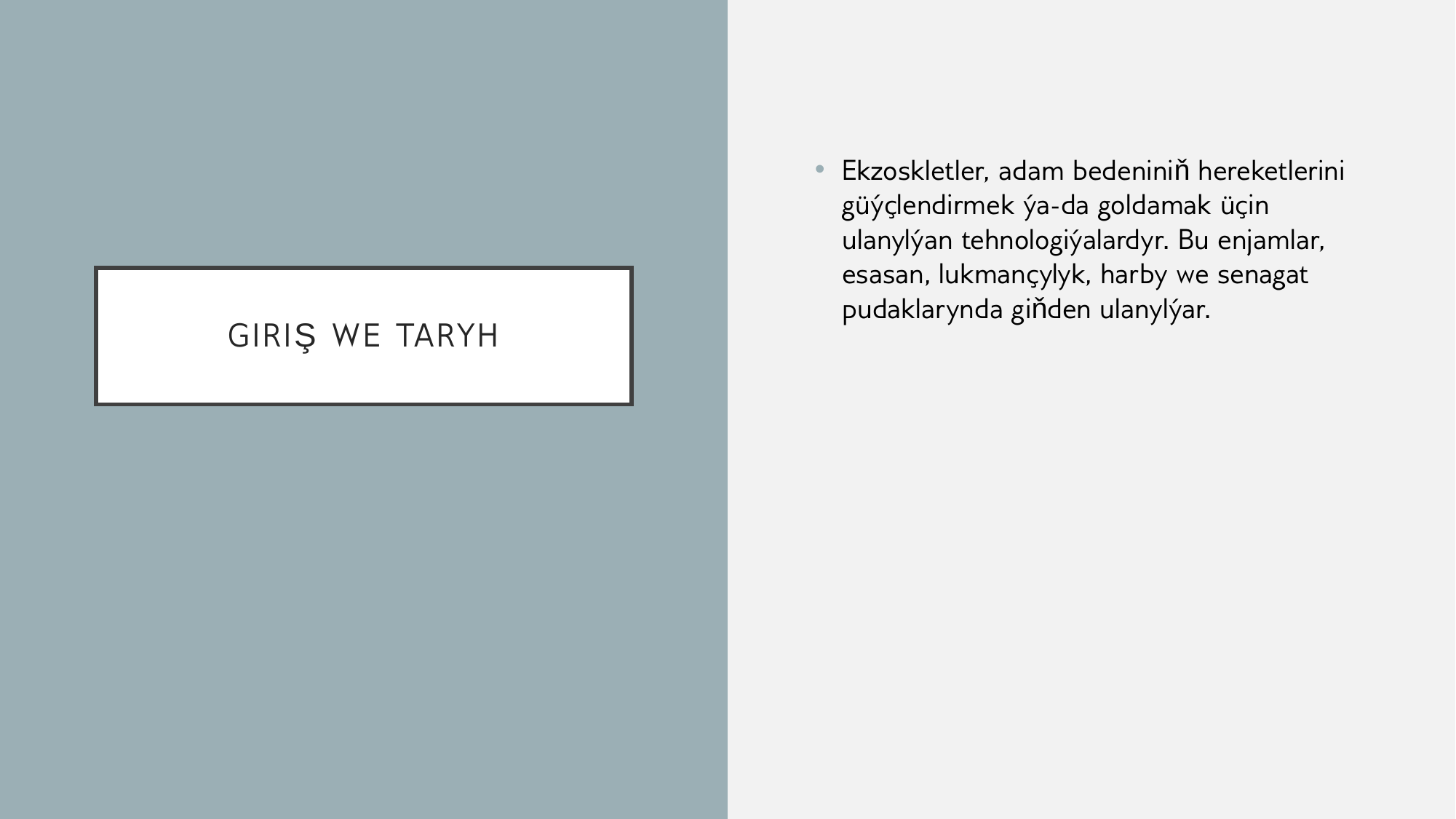

Ekzoskletler, adam bedeniniň hereketlerini güýçlendirmek ýa-da goldamak üçin ulanylýan tehnologiýalardyr. Bu enjamlar, esasan, lukmançylyk, harby we senagat pudaklarynda giňden ulanylýar.
# Giriş we Taryh